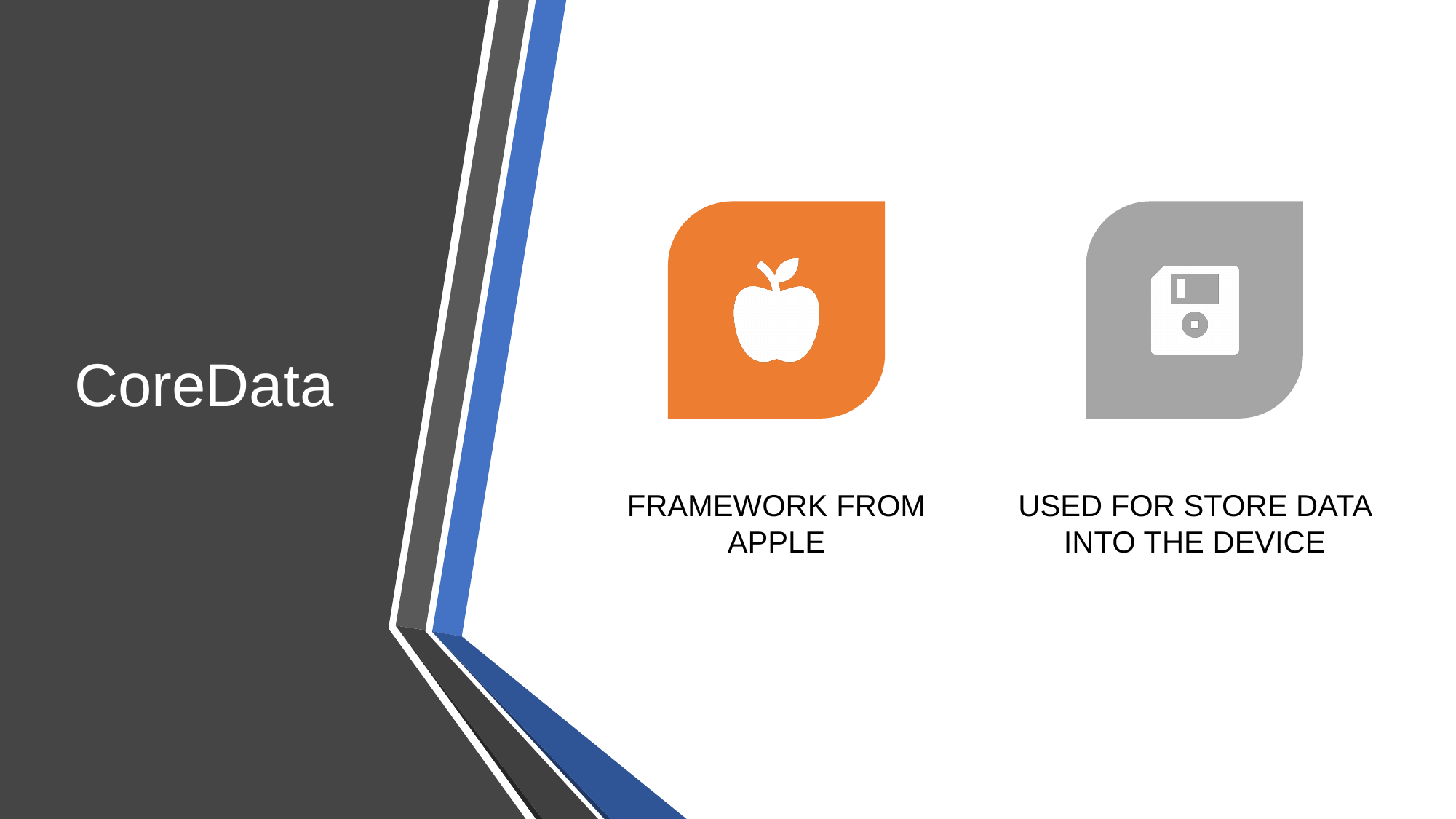

# CoreData
Framework from apple
used for store data into the device